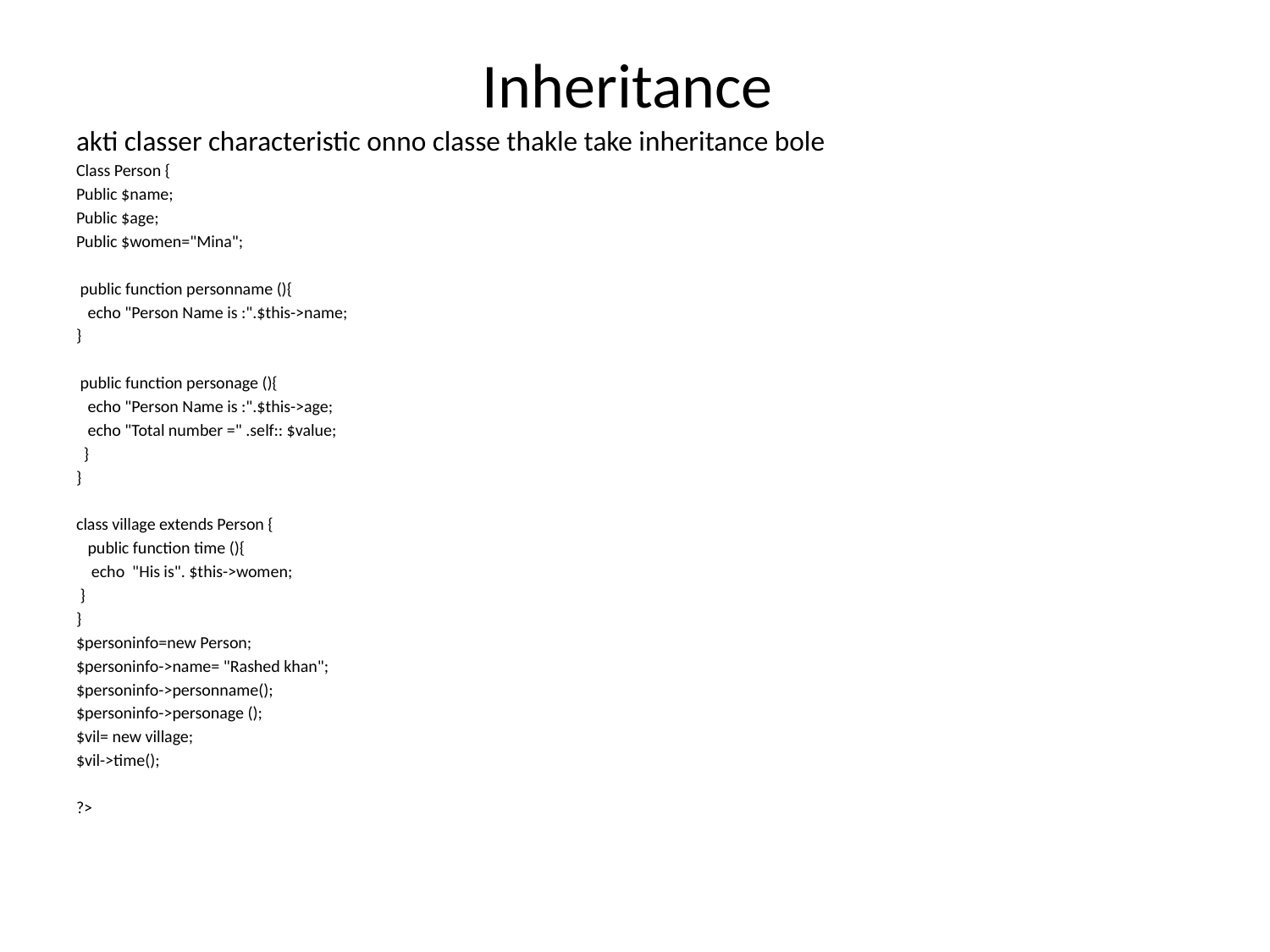

# Inheritance
akti classer characteristic onno classe thakle take inheritance bole
Class Person {
Public $name;
Public $age;
Public $women="Mina";

 public function personname (){
   echo "Person Name is :".$this->name;
}

 public function personage (){
   echo "Person Name is :".$this->age;
   echo "Total number =" .self:: $value;
  }
}

class village extends Person {
   public function time (){
    echo  "His is". $this->women;
 }
}
$personinfo=new Person;
$personinfo->name= "Rashed khan";
$personinfo->personname();
$personinfo->personage ();
$vil= new village;
$vil->time();

?>